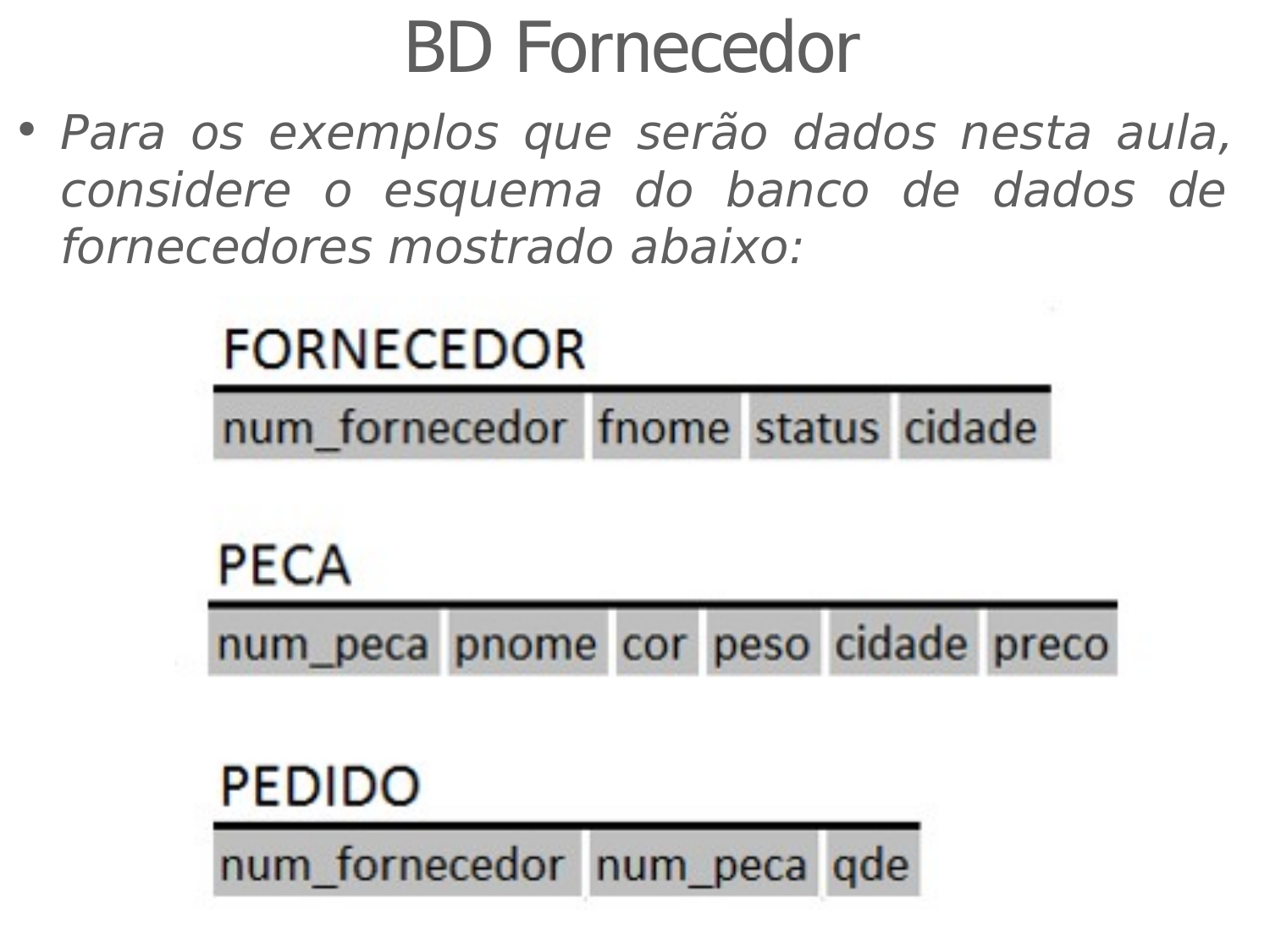

# BD Fornecedor
Para os exemplos que serão dados nesta aula,  considere o esquema do banco de dados de  fornecedores mostrado abaixo: